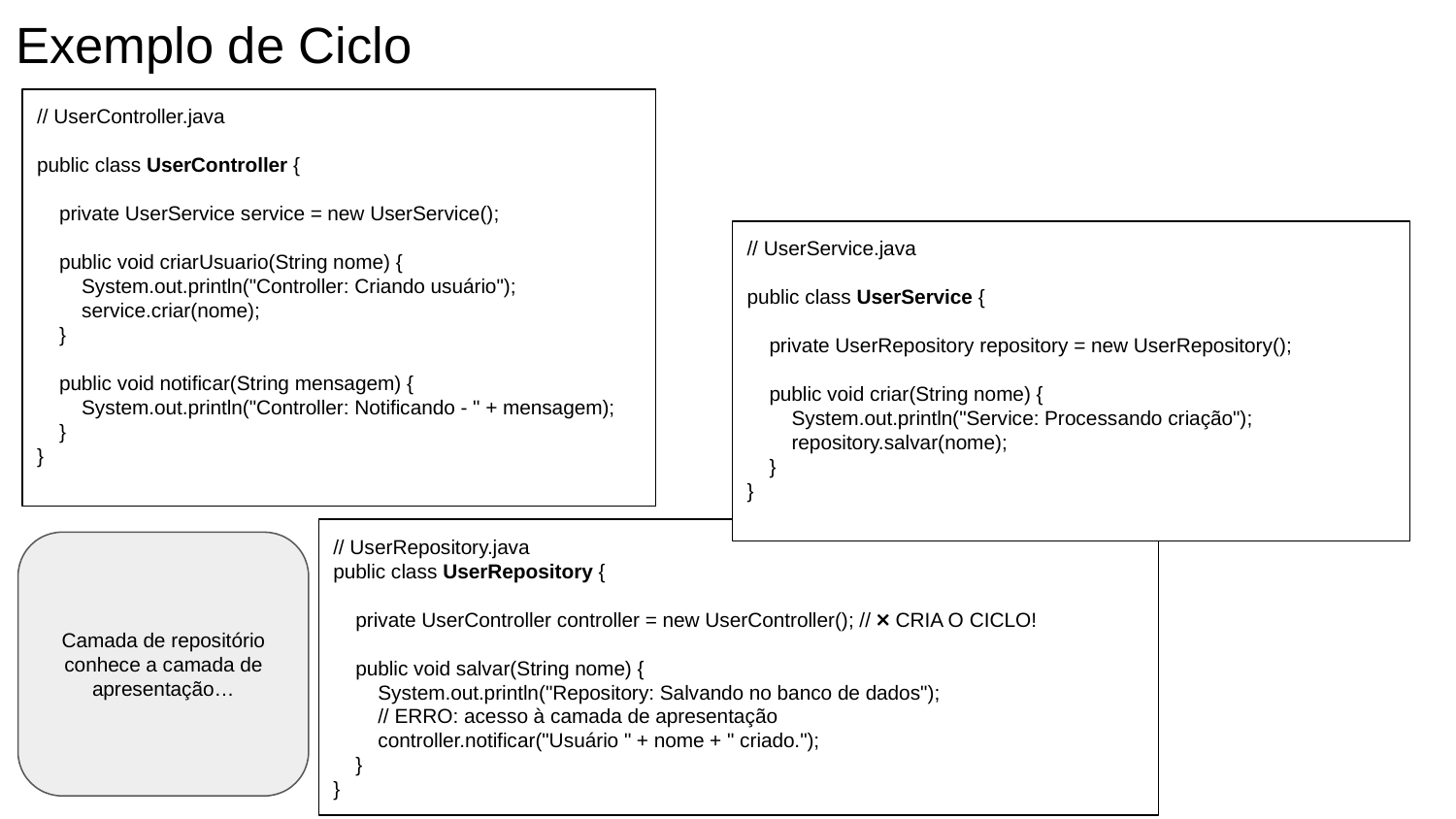

# Exemplo de Ciclo
// UserController.java

public class UserController {

    private UserService service = new UserService();

    public void criarUsuario(String nome) {
        System.out.println("Controller: Criando usuário");
        service.criar(nome);
    }

    public void notificar(String mensagem) {
        System.out.println("Controller: Notificando - " + mensagem);
    }
}

// UserService.java

public class UserService {

    private UserRepository repository = new UserRepository();

    public void criar(String nome) {
        System.out.println("Service: Processando criação");
        repository.salvar(nome);
    }
}

// UserRepository.java
public class UserRepository {

    private UserController controller = new UserController(); // ❌ CRIA O CICLO!

    public void salvar(String nome) {
        System.out.println("Repository: Salvando no banco de dados");
        // ERRO: acesso à camada de apresentação
        controller.notificar("Usuário " + nome + " criado.");
    }
}
Camada de repositório conhece a camada de apresentação…